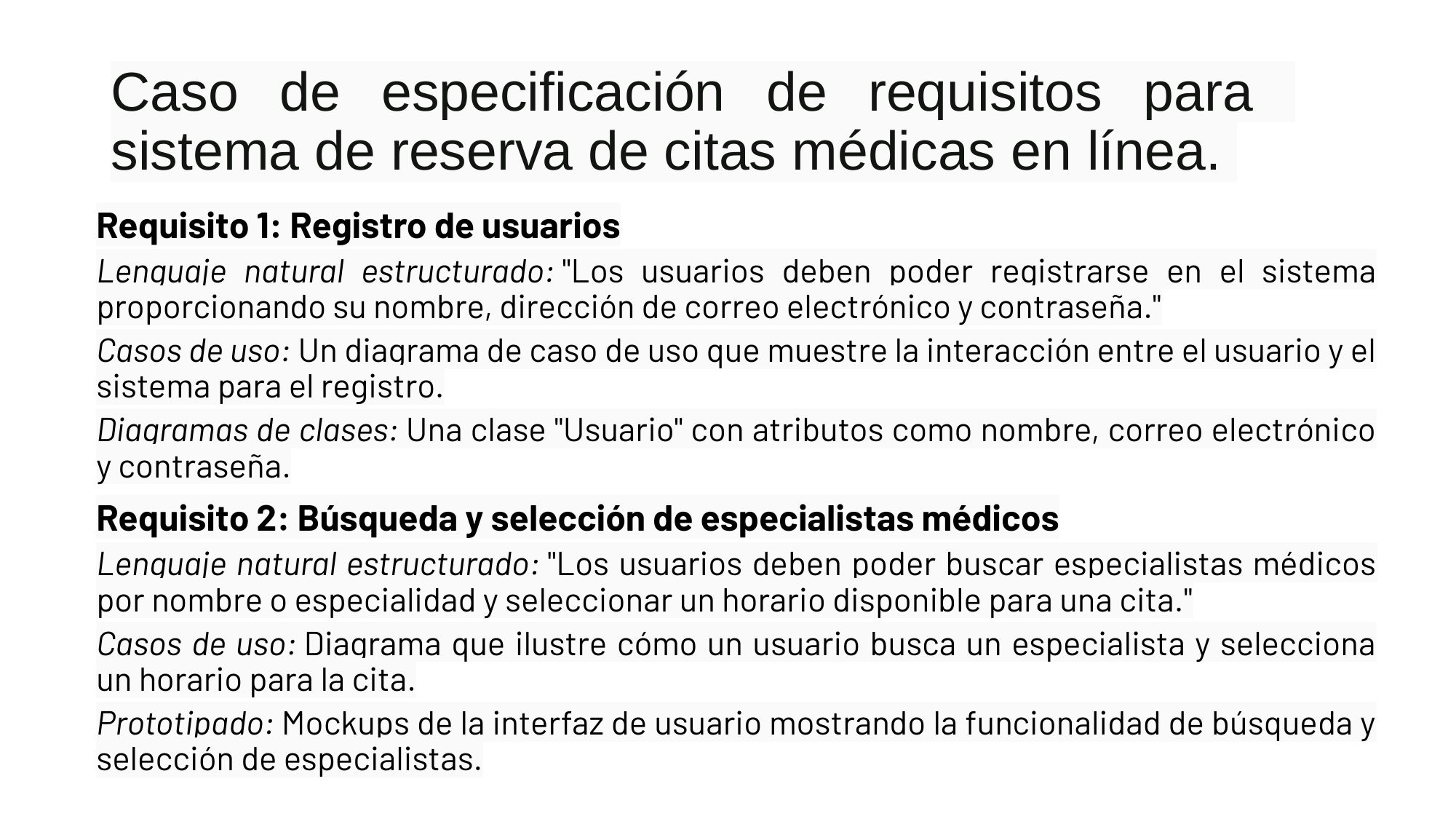

# Caso de especificación de requisitos para  sistema de reserva de citas médicas en línea.
Requisito 1: Registro de usuarios
Lenguaje natural estructurado: "Los usuarios deben poder registrarse en el sistema proporcionando su nombre, dirección de correo electrónico y contraseña."
Casos de uso: Un diagrama de caso de uso que muestre la interacción entre el usuario y el sistema para el registro.
Diagramas de clases: Una clase "Usuario" con atributos como nombre, correo electrónico y contraseña.
Requisito 2: Búsqueda y selección de especialistas médicos
Lenguaje natural estructurado: "Los usuarios deben poder buscar especialistas médicos por nombre o especialidad y seleccionar un horario disponible para una cita."
Casos de uso: Diagrama que ilustre cómo un usuario busca un especialista y selecciona un horario para la cita.
Prototipado: Mockups de la interfaz de usuario mostrando la funcionalidad de búsqueda y selección de especialistas.